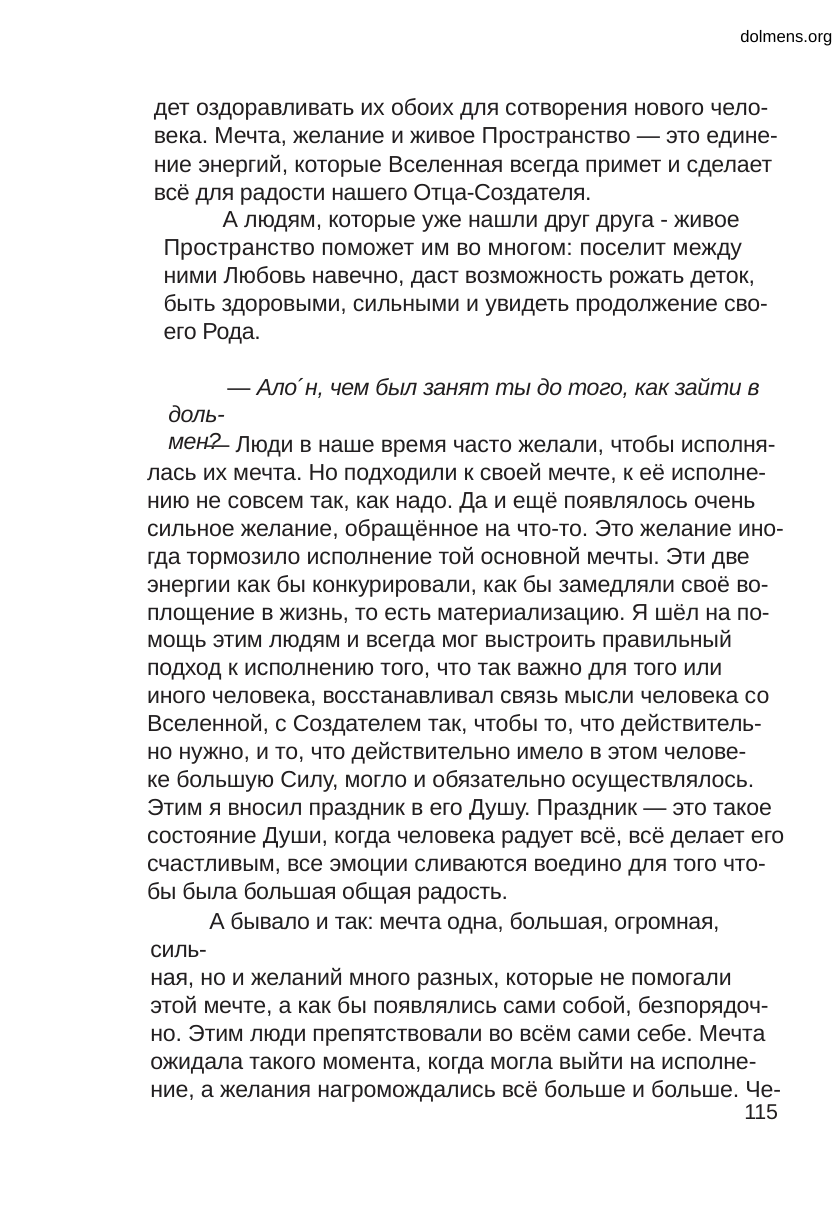

dolmens.org

дет оздоравливать их обоих для сотворения нового чело-
века. Мечта, желание и живое Пространство — это едине-
ние энергий, которые Вселенная всегда примет и сделает
всё для радости нашего Отца-Создателя.

А людям, которые уже нашли друг друга - живое
Пространство поможет им во многом: поселит между
ними Любовь навечно, даст возможность рожать деток,
быть здоровыми, сильными и увидеть продолжение сво-
его Рода.

— Ало´н, чем был занят ты до того, как зайти в доль-
мен?

— Люди в наше время часто желали, чтобы исполня-
лась их мечта. Но подходили к своей мечте, к её исполне-
нию не совсем так, как надо. Да и ещё появлялось очень
сильное желание, обращённое на что-то. Это желание ино-
гда тормозило исполнение той основной мечты. Эти две
энергии как бы конкурировали, как бы замедляли своё во-
площение в жизнь, то есть материализацию. Я шёл на по-
мощь этим людям и всегда мог выстроить правильный
подход к исполнению того, что так важно для того или
иного человека, восстанавливал связь мысли человека со
Вселенной, с Создателем так, чтобы то, что действитель-
но нужно, и то, что действительно имело в этом челове-
ке большую Силу, могло и обязательно осуществлялось.
Этим я вносил праздник в его Душу. Праздник — это такое
состояние Души, когда человека радует всё, всё делает его
счастливым, все эмоции сливаются воедино для того что-
бы была большая общая радость.

А бывало и так: мечта одна, большая, огромная, силь-
ная, но и желаний много разных, которые не помогали
этой мечте, а как бы появлялись сами собой, безпорядоч-
но. Этим люди препятствовали во всём сами себе. Мечта
ожидала такого момента, когда могла выйти на исполне-
ние, а желания нагромождались всё больше и больше. Че-

115